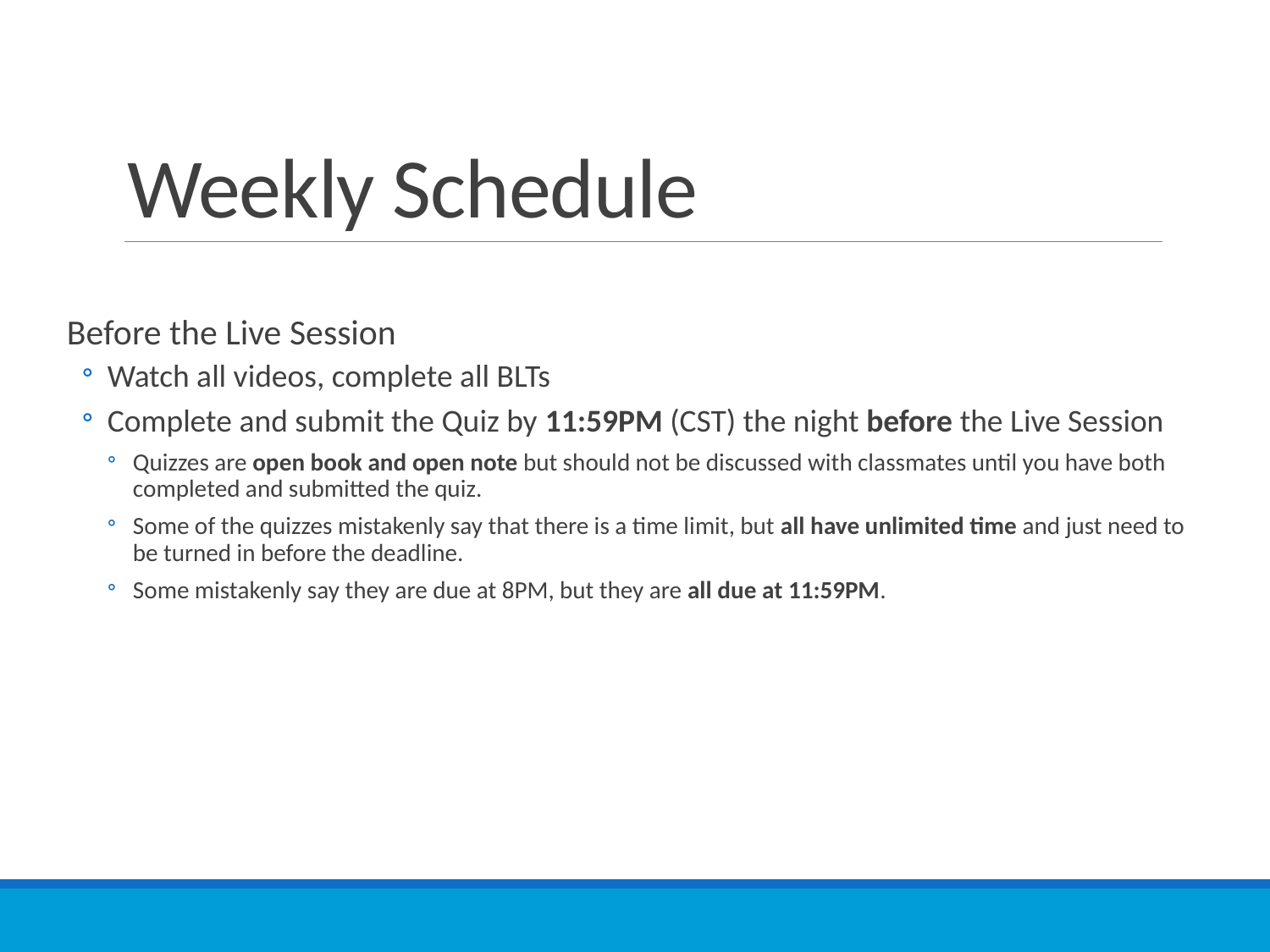

# Weekly Schedule

Before the Live Session
Watch all videos, complete all BLTs
Complete and submit the Quiz by 11:59PM (CST) the night before the Live Session
Quizzes are open book and open note but should not be discussed with classmates until you have both completed and submitted the quiz.
Some of the quizzes mistakenly say that there is a time limit, but all have unlimited time and just need to be turned in before the deadline.
Some mistakenly say they are due at 8PM, but they are all due at 11:59PM.